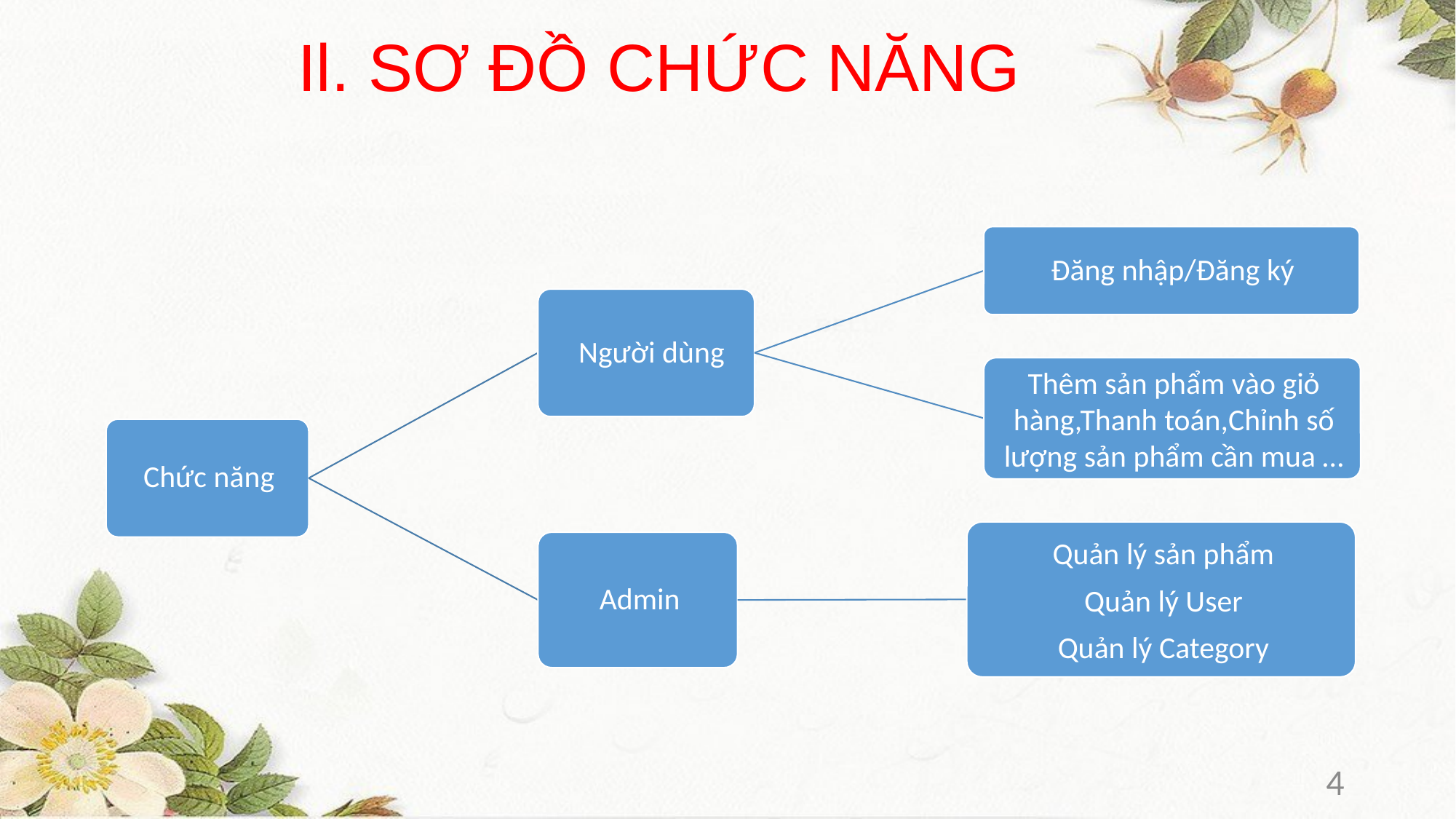

Il. SƠ ĐỒ CHỨC NĂNG

Chức năng

 Người dùng

Đăng nhập/Đăng ký

Thêm sản phẩm vào giỏ hàng,Thanh toán,Chỉnh số lượng sản phẩm cần mua …

Admin

Quản lý sản phẩm
Quản lý User
Quản lý Category
4